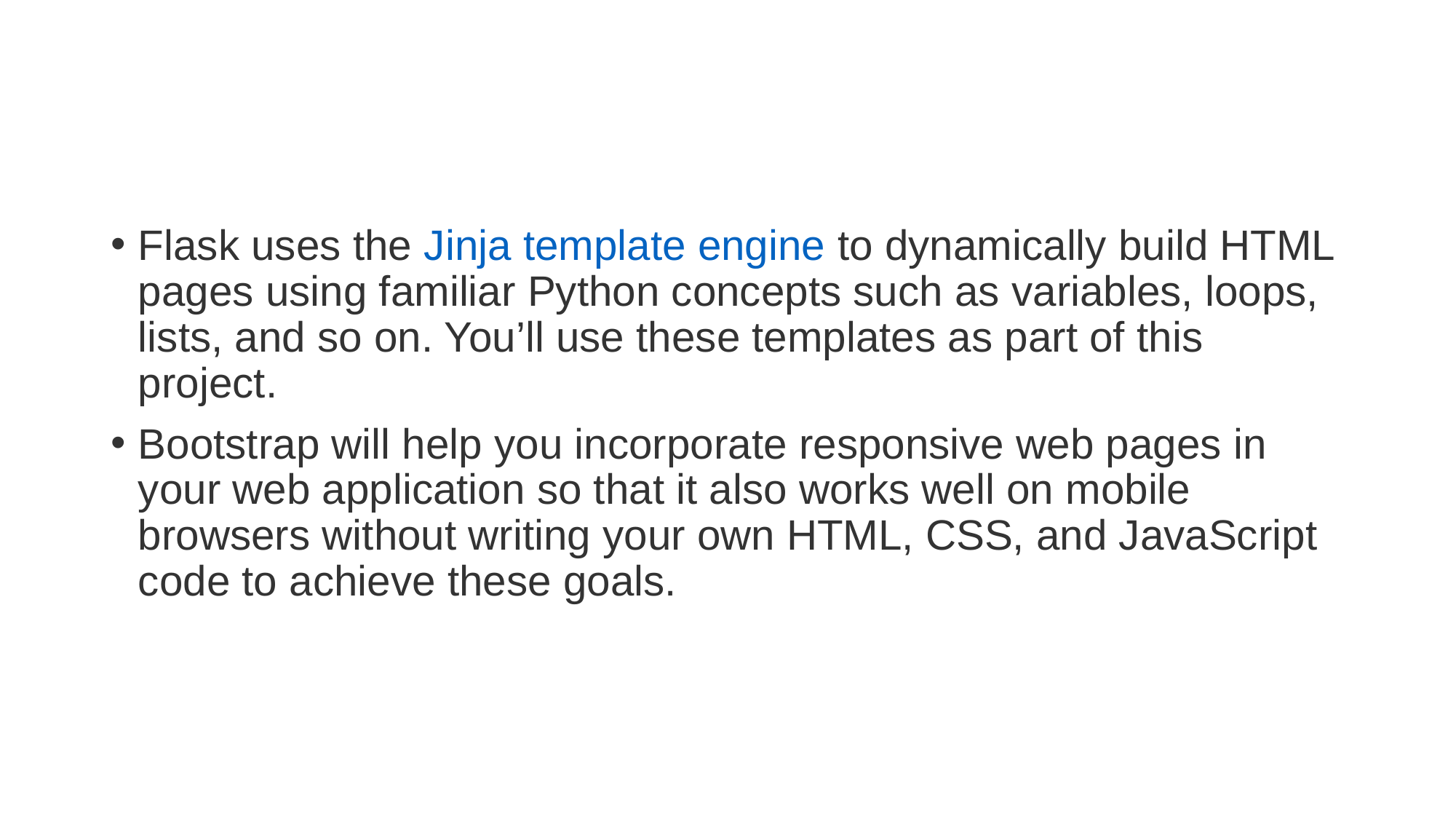

#
Flask uses the Jinja template engine to dynamically build HTML pages using familiar Python concepts such as variables, loops, lists, and so on. You’ll use these templates as part of this project.
Bootstrap will help you incorporate responsive web pages in your web application so that it also works well on mobile browsers without writing your own HTML, CSS, and JavaScript code to achieve these goals.